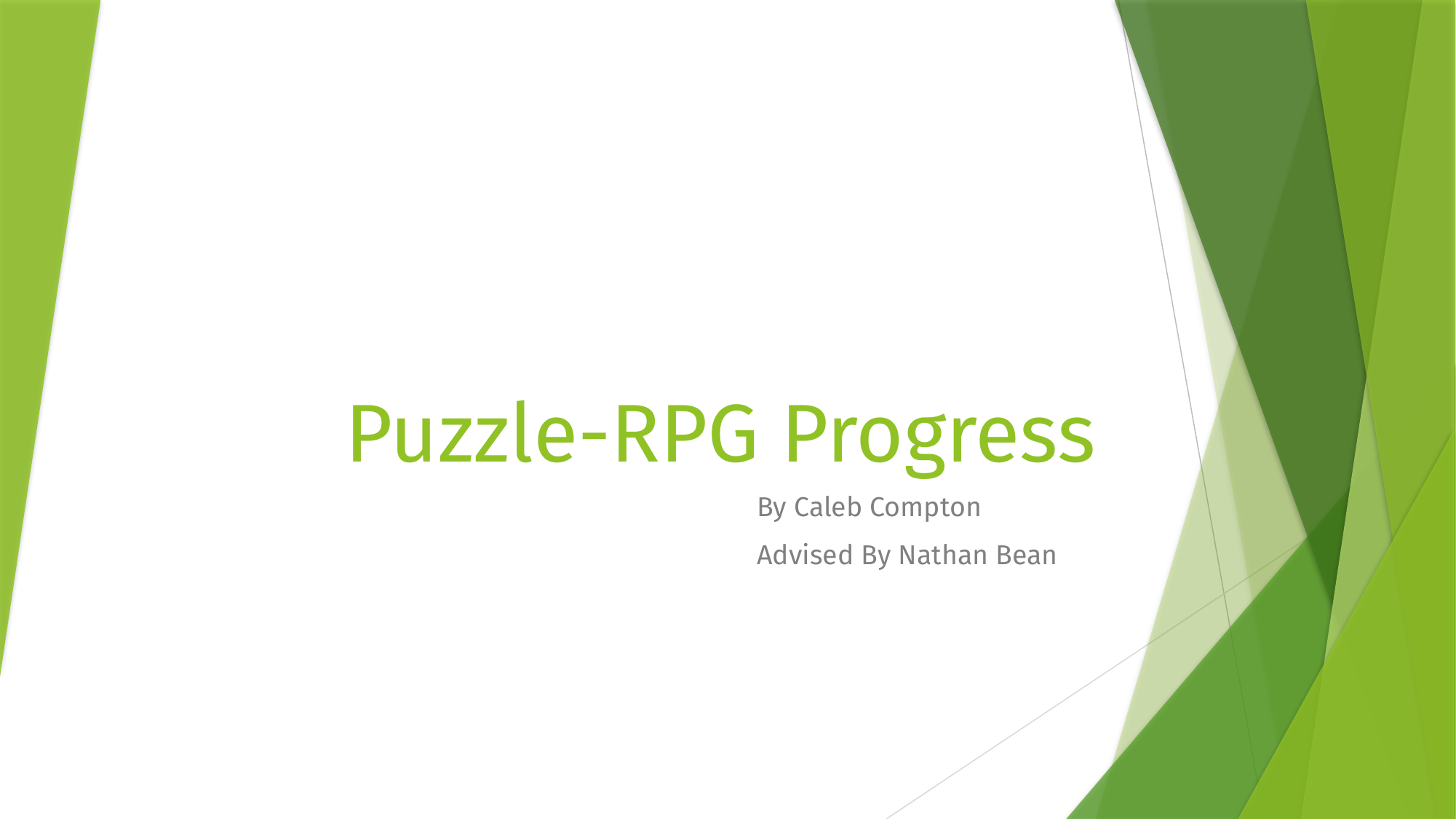

# Puzzle-RPG Progress
By Caleb Compton
Advised By Nathan Bean